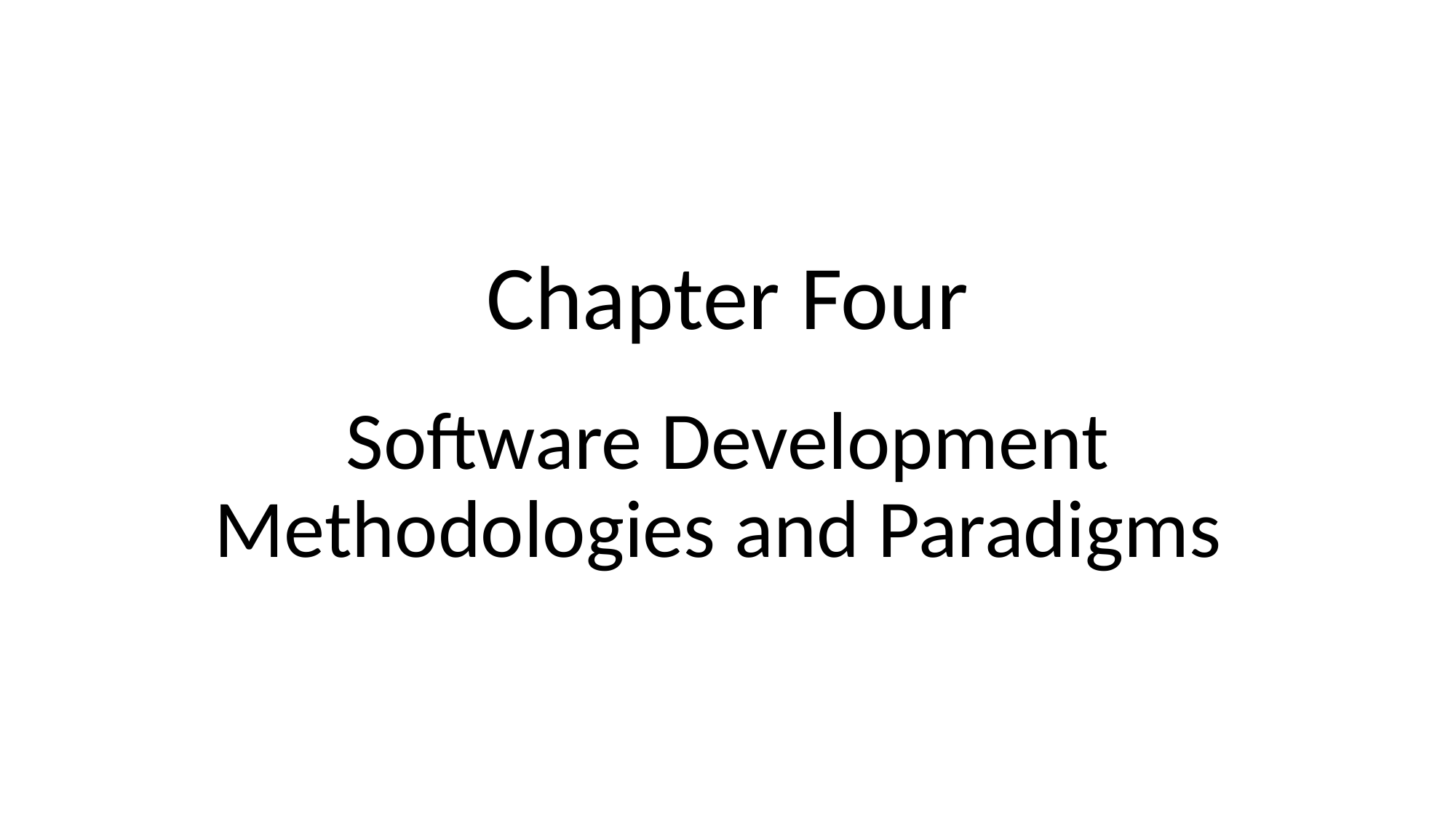

# Chapter Four
Software Development Methodologies and Paradigms